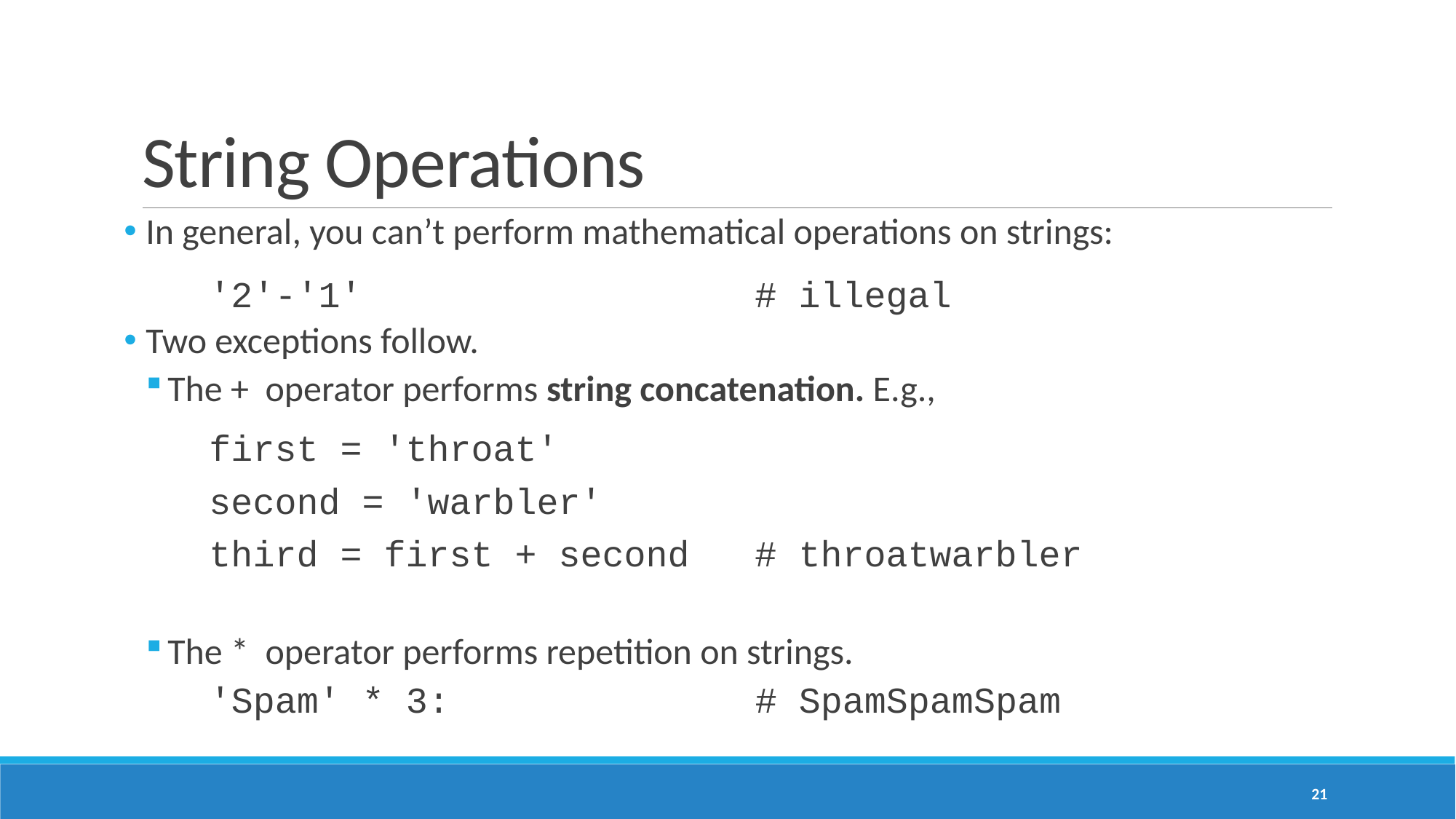

# String Operations
In general, you can’t perform mathematical operations on strings:
	'2'-'1'    			# illegal
Two exceptions follow.
The +  operator performs string concatenation. E.g.,
	first = 'throat'
	second = 'warbler'
	third = first + second 	# throatwarbler

The *  operator performs repetition on strings.
'Spam' * 3: 			# SpamSpamSpam
21